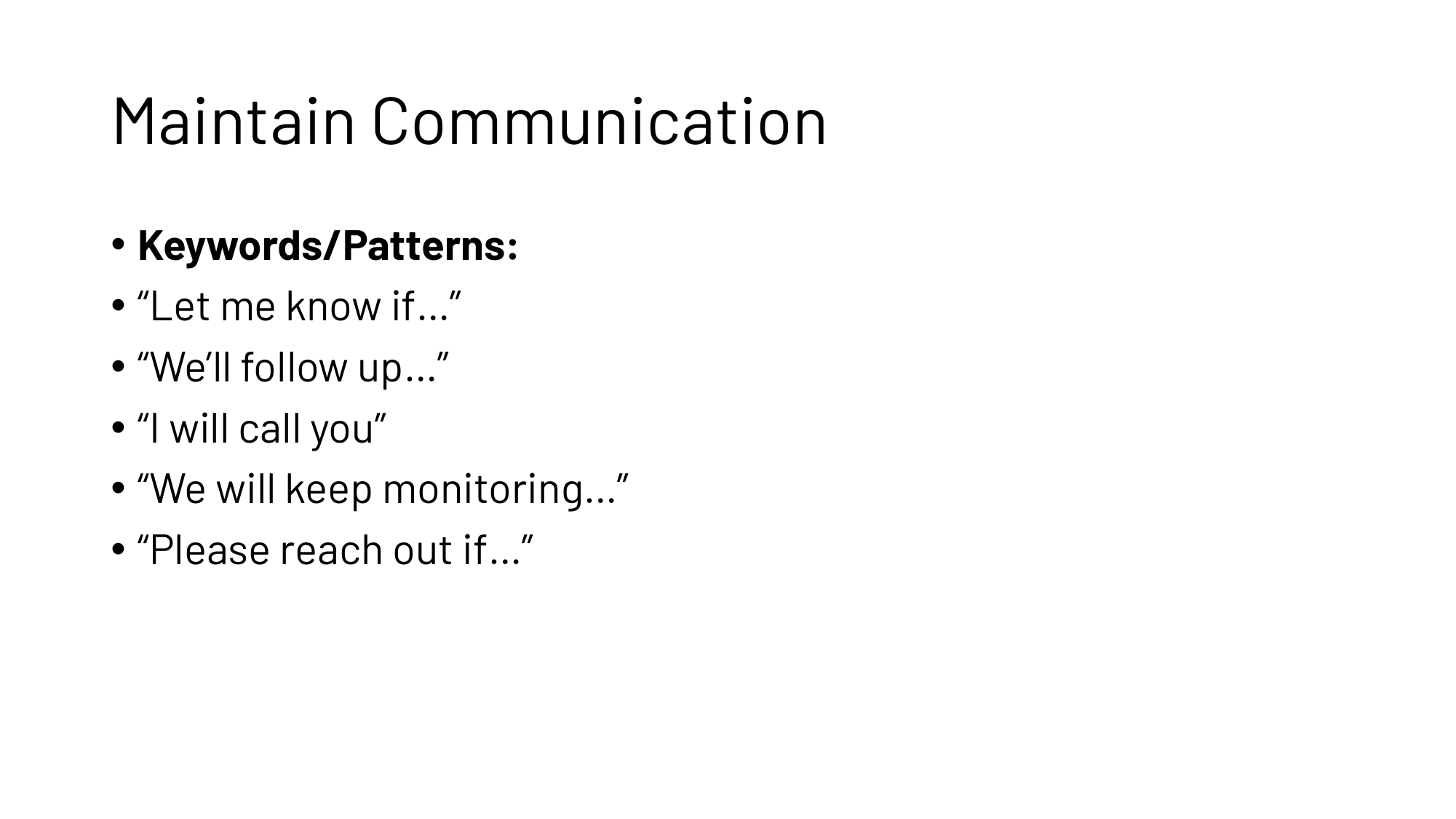

# Maintain Communication
Keywords/Patterns:
“Let me know if…”
“We’ll follow up…”
“I will call you”
“We will keep monitoring…”
“Please reach out if…”